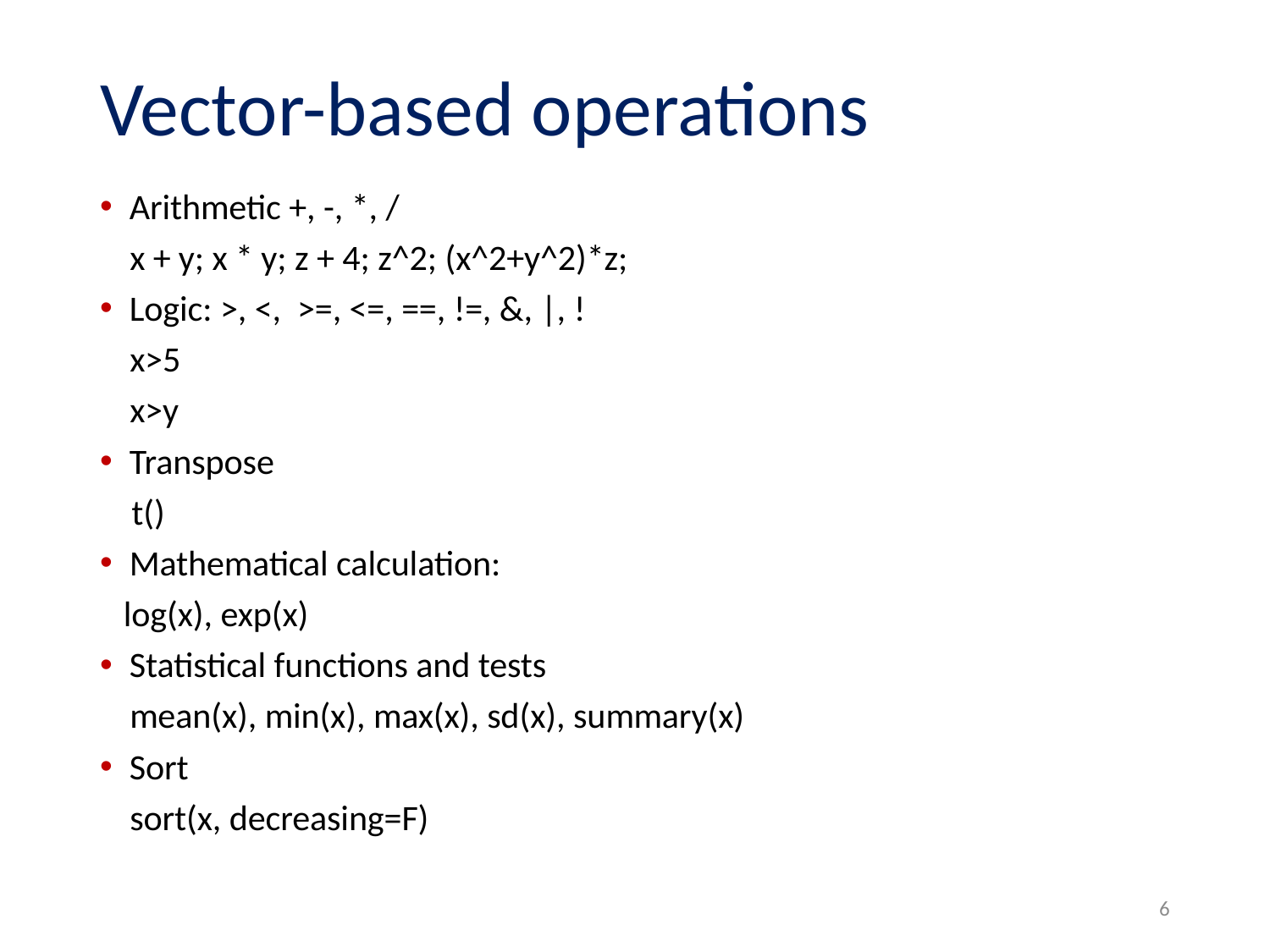

# Vector-based operations
Arithmetic +, -, *, /
x + y; x * y; z + 4; z^2; (x^2+y^2)*z;
Logic: >, <,  >=, <=, ==, !=, &, |, !
x>5
x>y
Transpose
 t()
Mathematical calculation:
log(x), exp(x)
Statistical functions and tests
mean(x), min(x), max(x), sd(x), summary(x)
Sort
sort(x, decreasing=F)
6